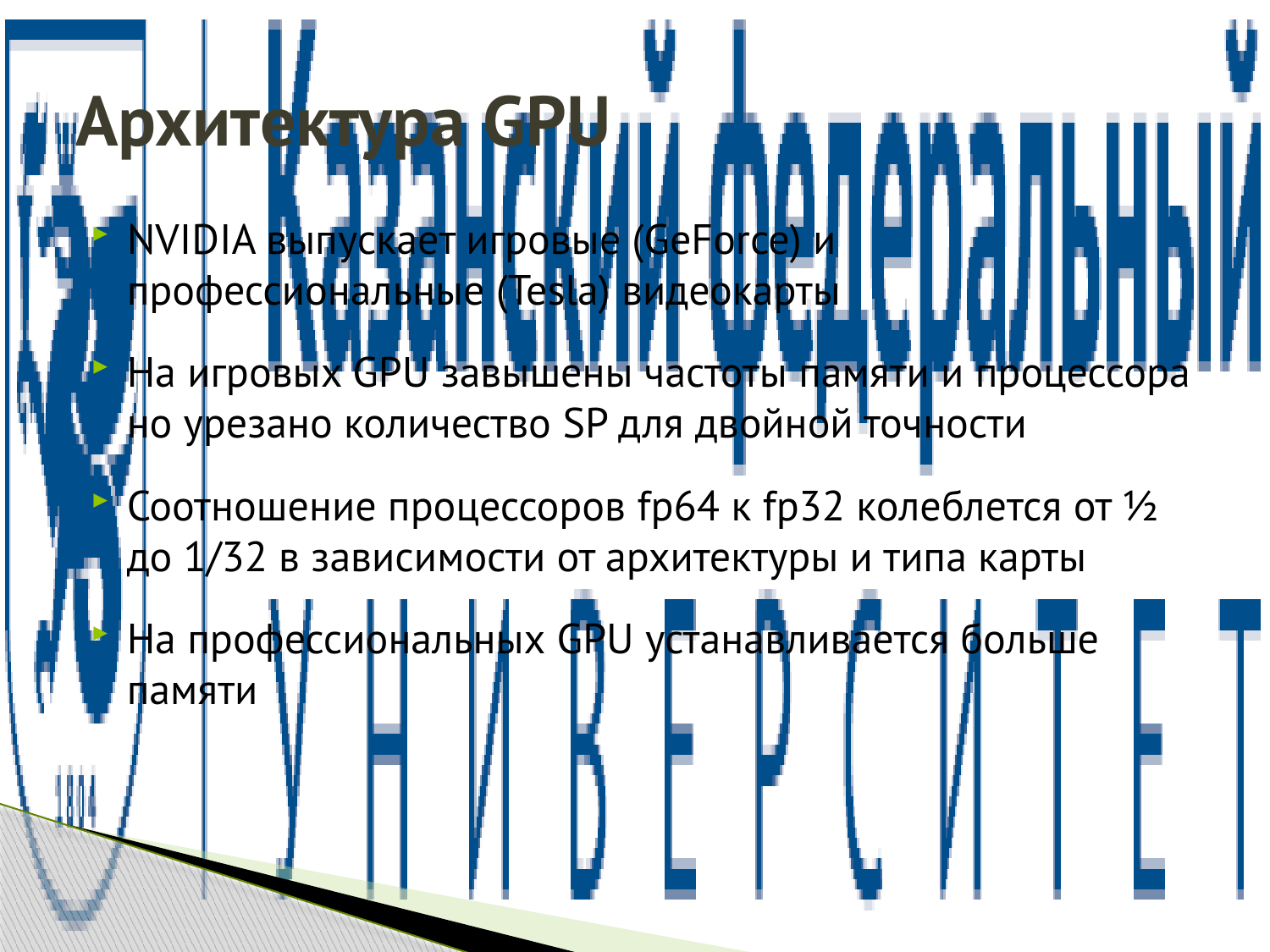

# Архитектура GPU
NVIDIA выпускает игровые (GeForce) и профессиональные (Tesla) видеокарты
На игровых GPU завышены частоты памяти и процессора но урезано количество SP для двойной точности
Соотношение процессоров fp64 к fp32 колеблется от ½ до 1/32 в зависимости от архитектуры и типа карты
На профессиональных GPU устанавливается больше памяти